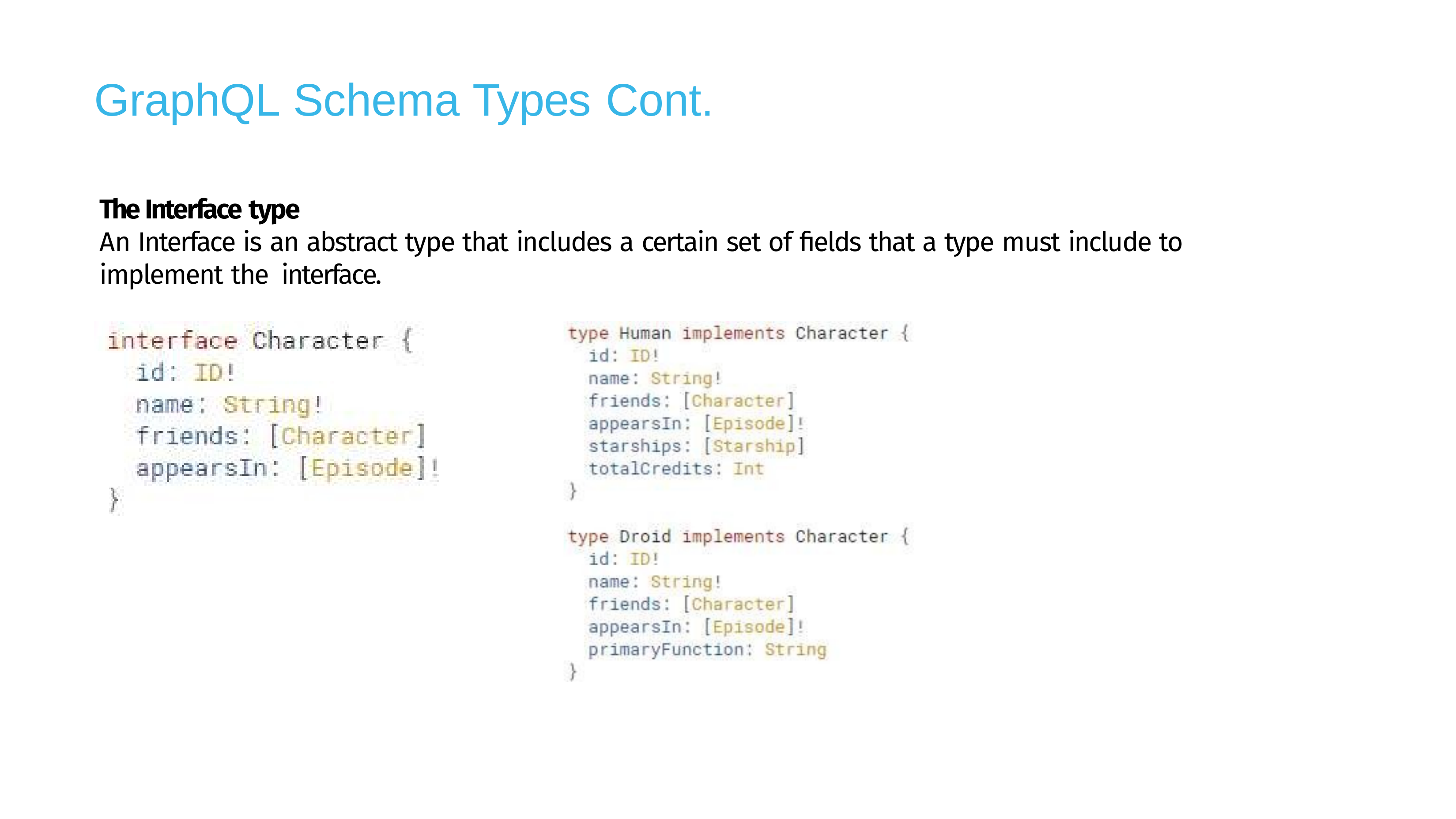

# GraphQL Schema Types	Cont.
The Interface type
An Interface is an abstract type that includes a certain set of fields that a type must include to implement the  interface.